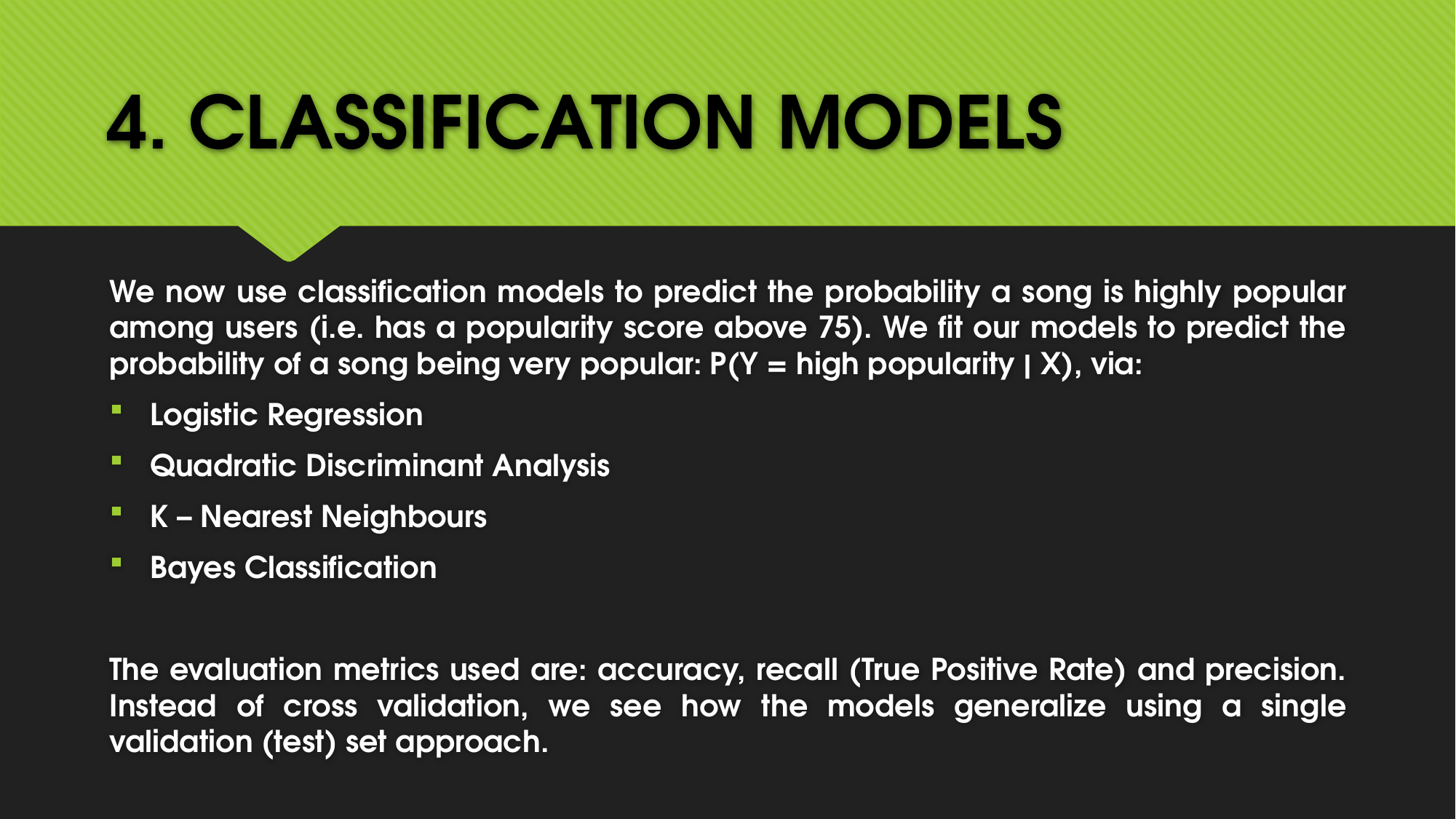

# 4. CLASSIFICATION MODELS
We now use classification models to predict the probability a song is highly popular among users (i.e. has a popularity score above 75). We fit our models to predict the probability of a song being very popular: P(Y = high popularity | X), via:
Logistic Regression
Quadratic Discriminant Analysis
K – Nearest Neighbours
Bayes Classification

The evaluation metrics used are: accuracy, recall (True Positive Rate) and precision. Instead of cross validation, we see how the models generalize using a single validation (test) set approach.